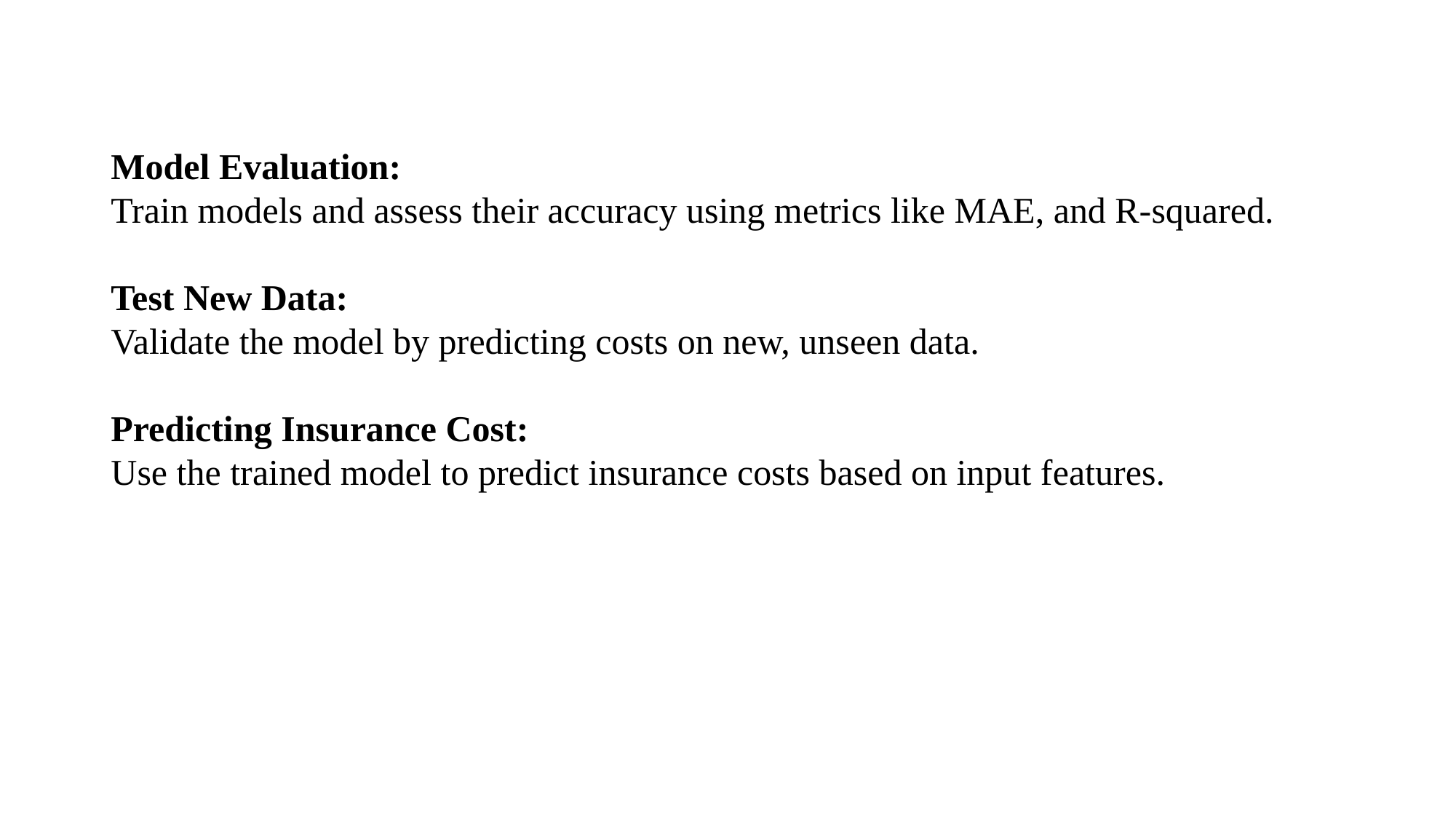

Model Evaluation:
Train models and assess their accuracy using metrics like MAE, and R-squared.

Test New Data:
Validate the model by predicting costs on new, unseen data.

Predicting Insurance Cost:
Use the trained model to predict insurance costs based on input features.